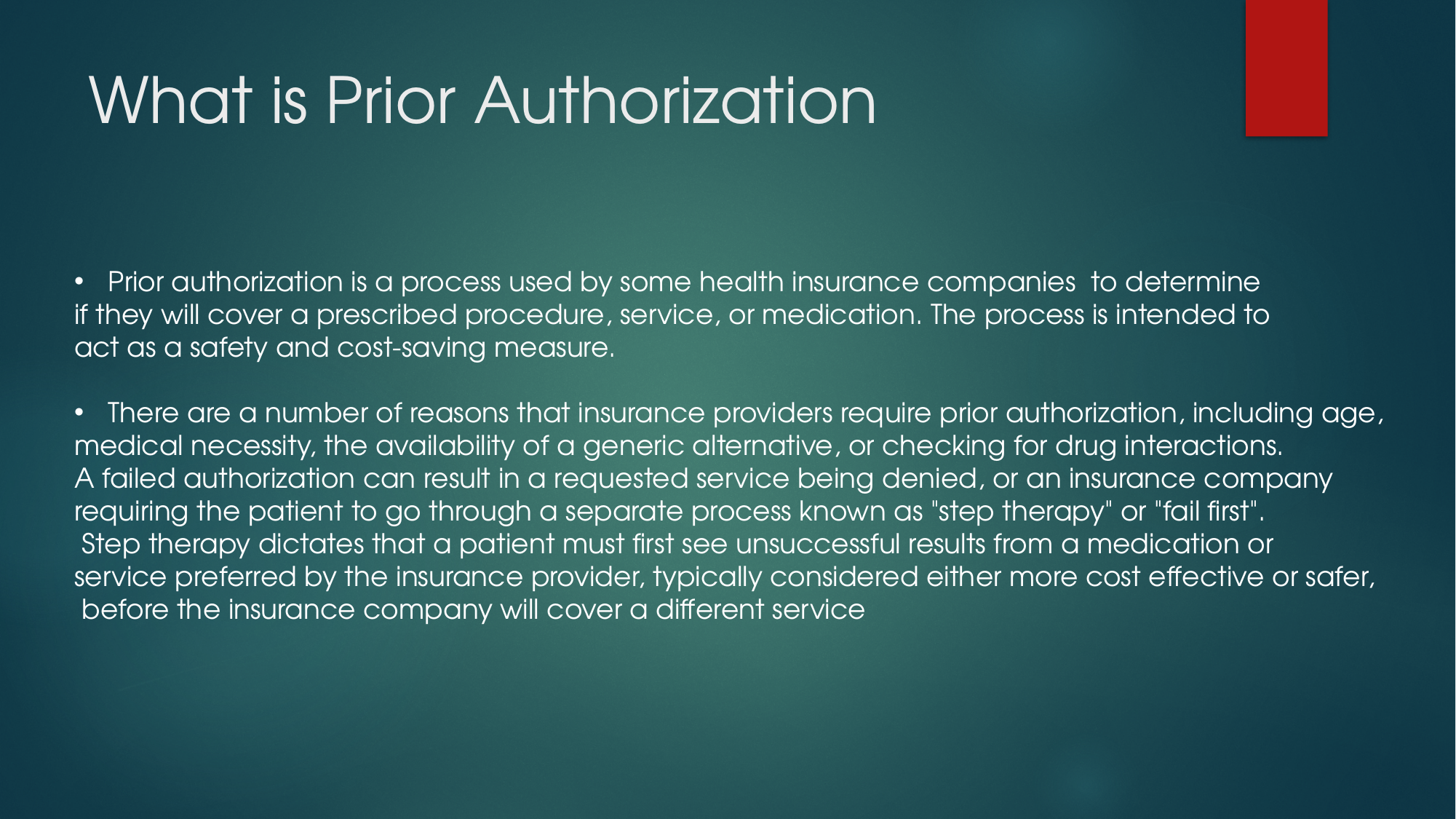

# What is Prior Authorization
Prior authorization is a process used by some health insurance companies  to determine
if they will cover a prescribed procedure, service, or medication. The process is intended to
act as a safety and cost-saving measure.

There are a number of reasons that insurance providers require prior authorization, including age,
medical necessity, the availability of a generic alternative, or checking for drug interactions.
A failed authorization can result in a requested service being denied, or an insurance company
requiring the patient to go through a separate process known as "step therapy" or "fail first".
 Step therapy dictates that a patient must first see unsuccessful results from a medication or
service preferred by the insurance provider, typically considered either more cost effective or safer,
 before the insurance company will cover a different service